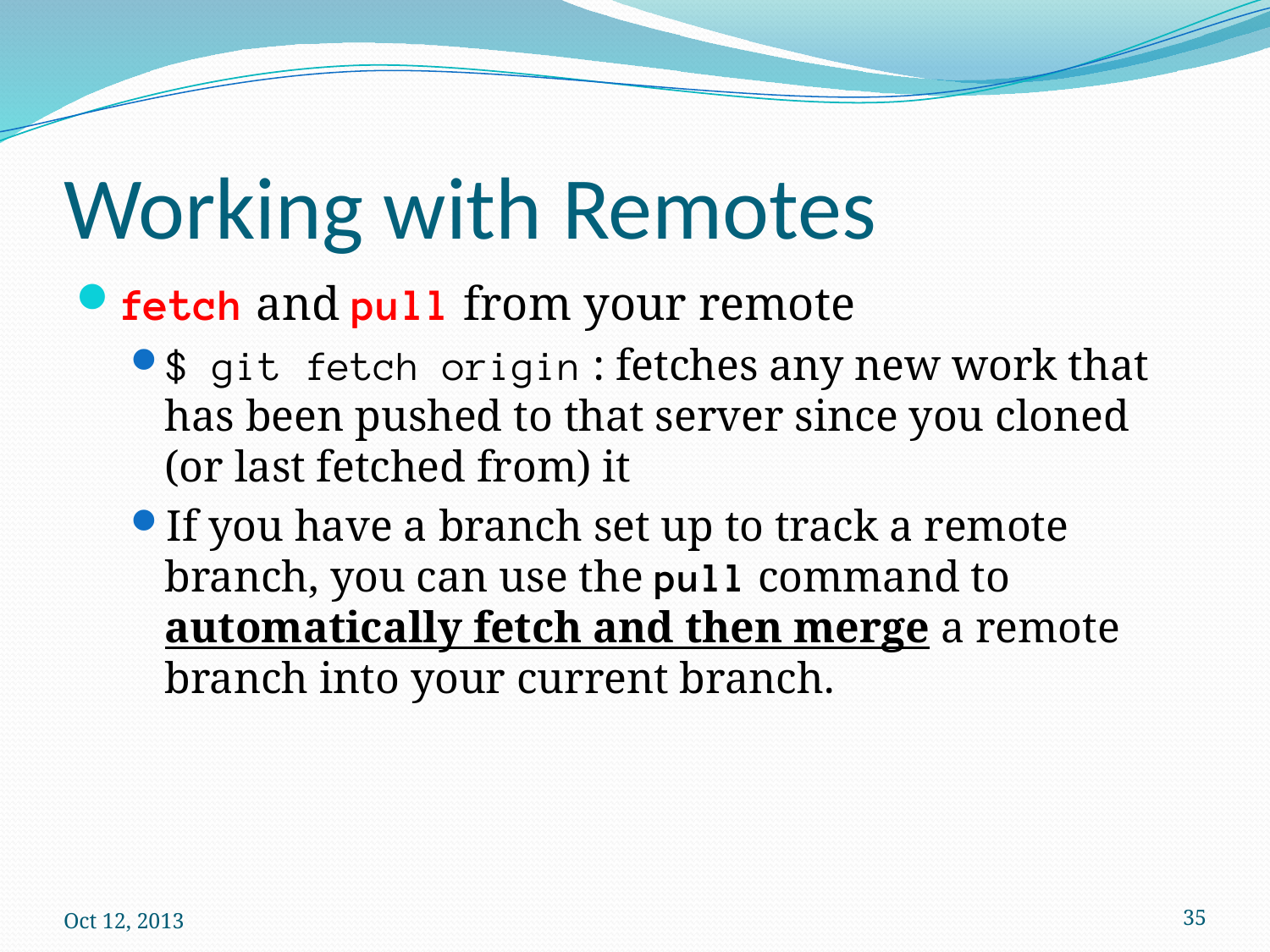

# Working with Remotes
fetch and pull from your remote
$ git fetch origin : fetches any new work that has been pushed to that server since you cloned (or last fetched from) it
If you have a branch set up to track a remote branch, you can use the pull command to automatically fetch and then merge a remote branch into your current branch.
Oct 12, 2013
35